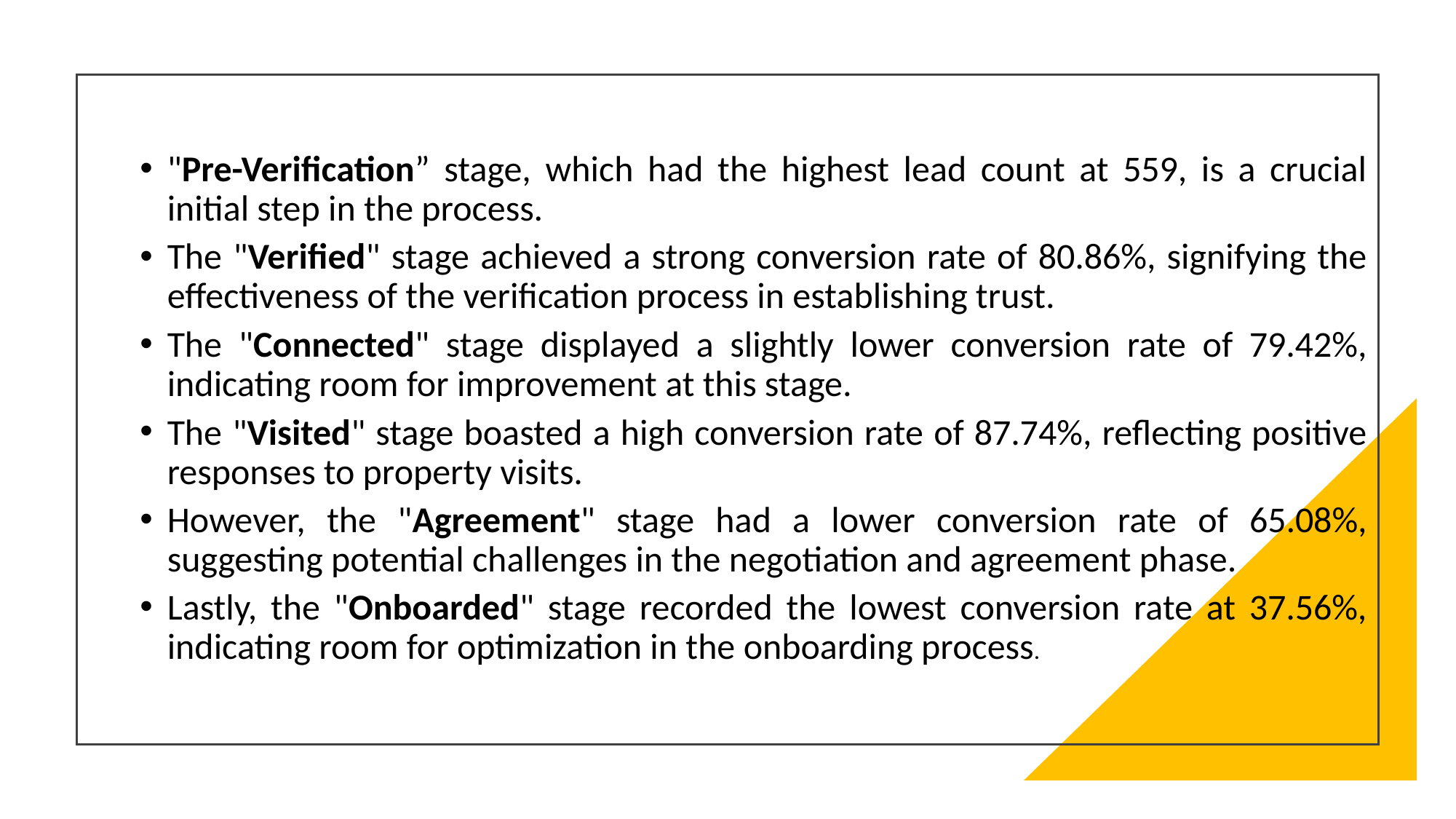

"Pre-Verification” stage, which had the highest lead count at 559, is a crucial initial step in the process.
The "Verified" stage achieved a strong conversion rate of 80.86%, signifying the effectiveness of the verification process in establishing trust.
The "Connected" stage displayed a slightly lower conversion rate of 79.42%, indicating room for improvement at this stage.
The "Visited" stage boasted a high conversion rate of 87.74%, reflecting positive responses to property visits.
However, the "Agreement" stage had a lower conversion rate of 65.08%, suggesting potential challenges in the negotiation and agreement phase.
Lastly, the "Onboarded" stage recorded the lowest conversion rate at 37.56%, indicating room for optimization in the onboarding process.